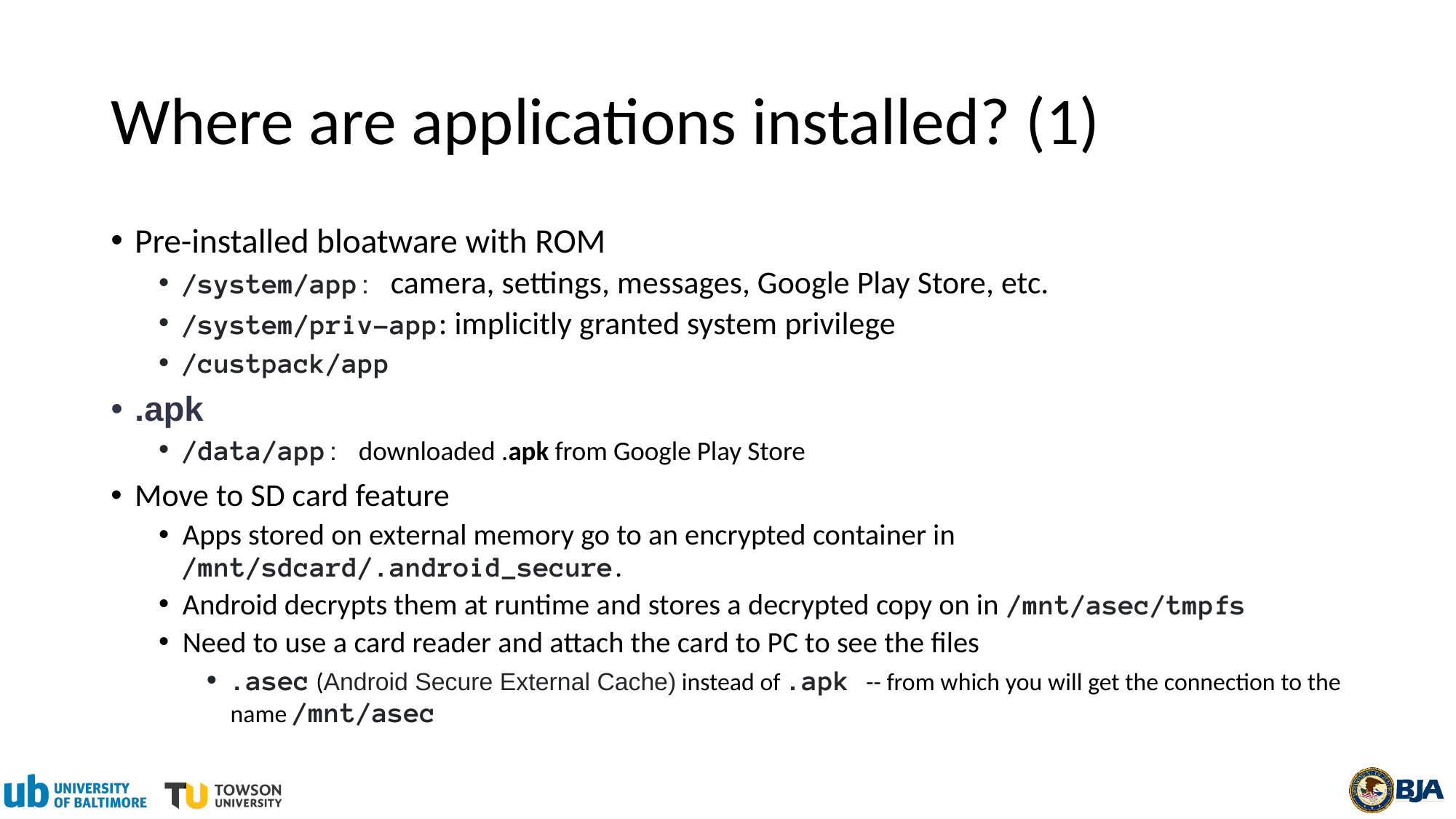

# Where are applications installed? (1)
Pre-installed bloatware with ROM
/system/app: camera, settings, messages, Google Play Store, etc.
/system/priv-app: implicitly granted system privilege
/custpack/app
.apk
/data/app: downloaded .apk from Google Play Store
Move to SD card feature
Apps stored on external memory go to an encrypted container in /mnt/sdcard/.android_secure.
Android decrypts them at runtime and stores a decrypted copy on in /mnt/asec/tmpfs
Need to use a card reader and attach the card to PC to see the files
.asec (Android Secure External Cache) instead of .apk -- from which you will get the connection to the name /mnt/asec